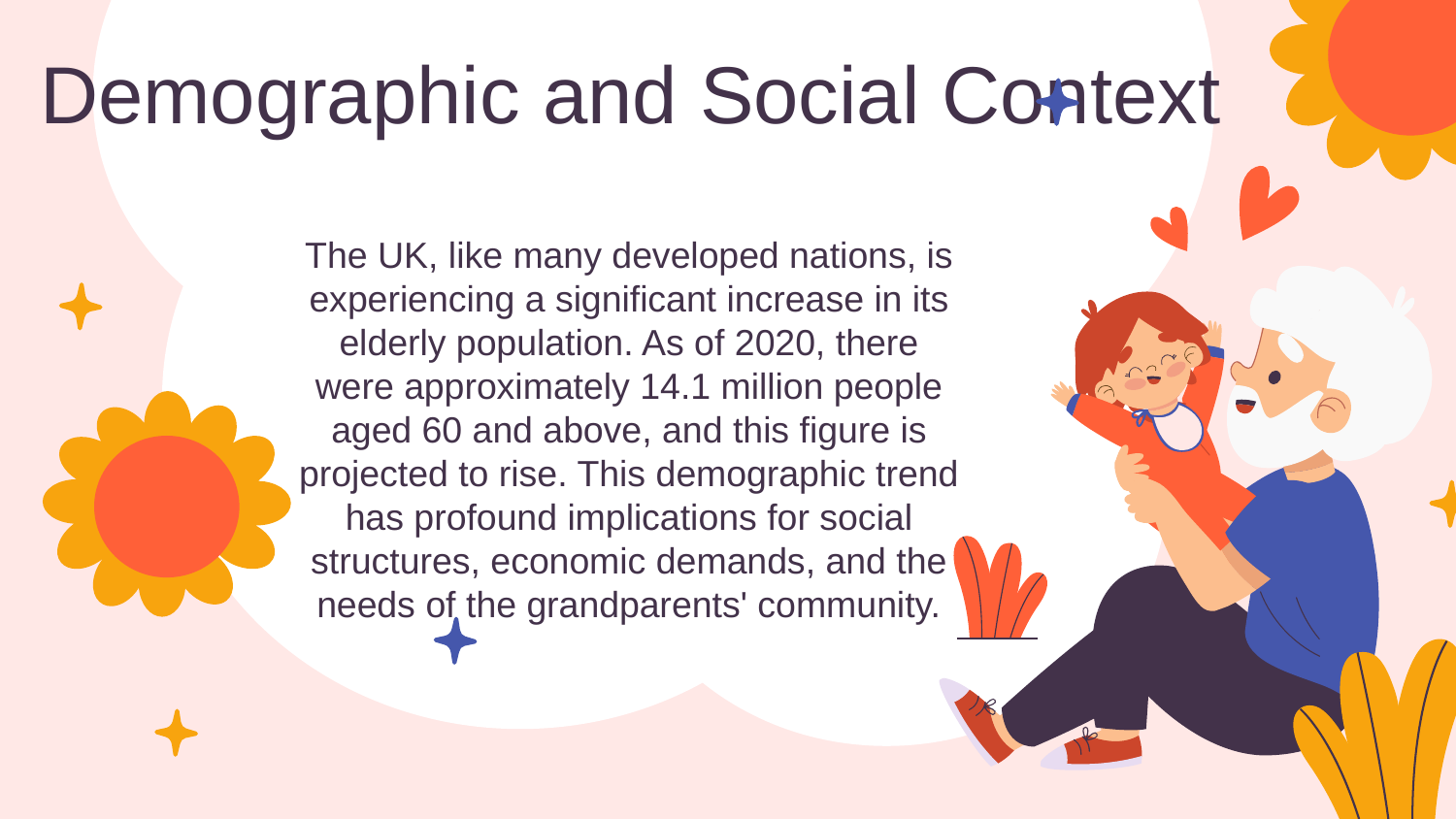

# Demographic and Social Context

The UK, like many developed nations, is experiencing a significant increase in its elderly population. As of 2020, there were approximately 14.1 million people aged 60 and above, and this figure is projected to rise. This demographic trend has profound implications for social structures, economic demands, and the needs of the grandparents' community.